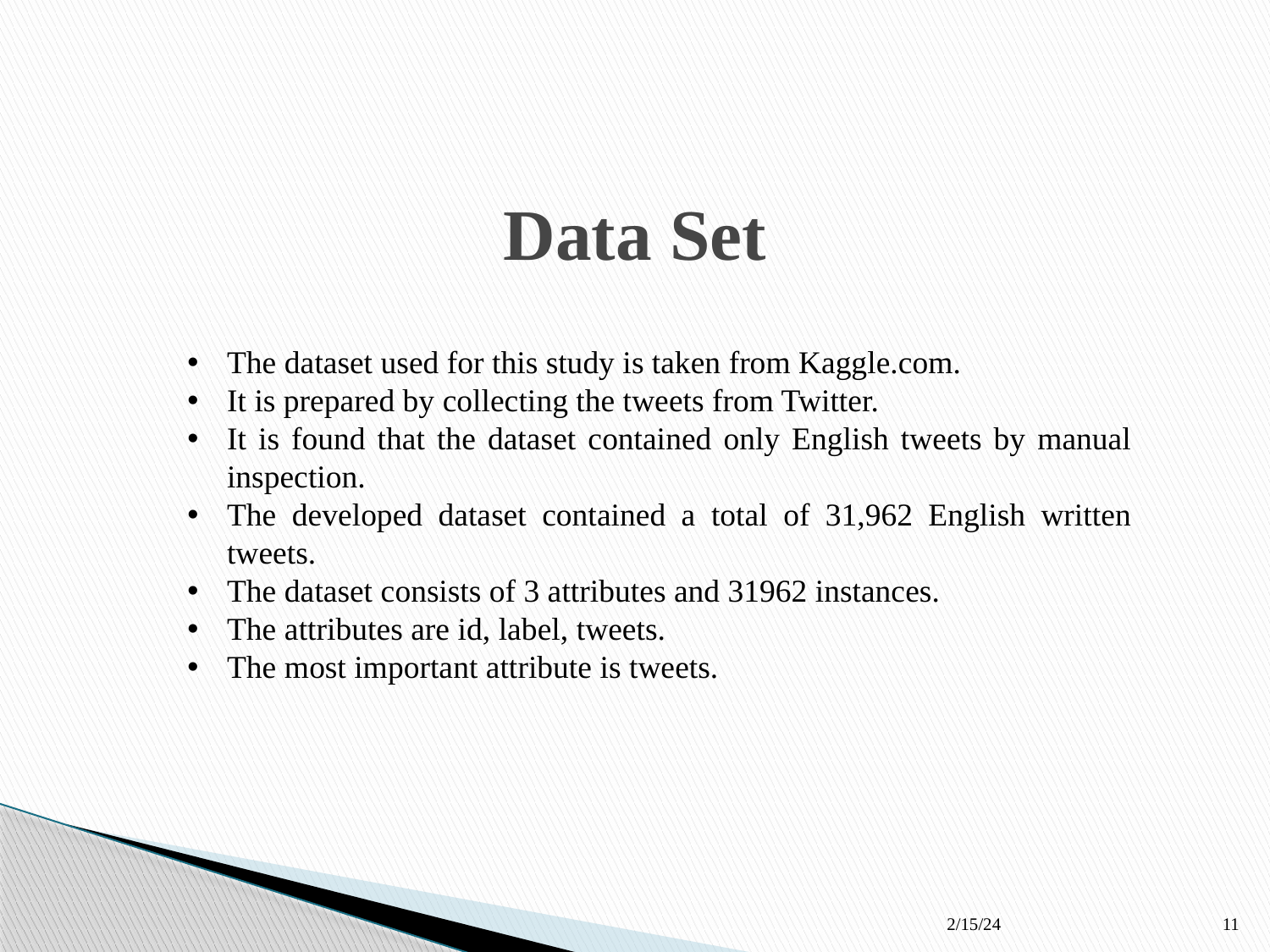

# Data Set
The dataset used for this study is taken from Kaggle.com.
It is prepared by collecting the tweets from Twitter.
It is found that the dataset contained only English tweets by manual inspection.
The developed dataset contained a total of 31,962 English written tweets.
The dataset consists of 3 attributes and 31962 instances.
The attributes are id, label, tweets.
The most important attribute is tweets.

2/15/24
11